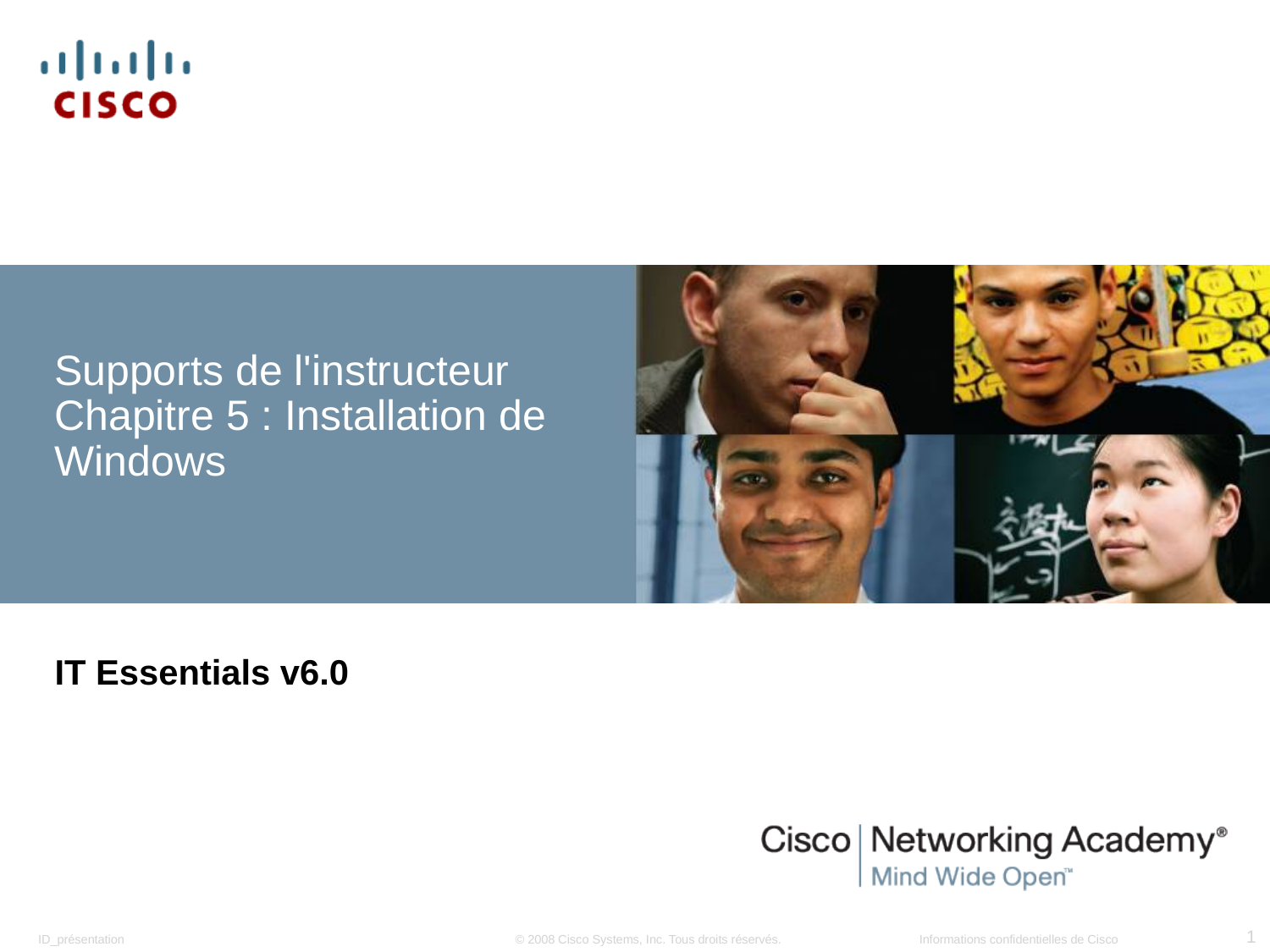

# Supports de l'instructeur Chapitre 5 : Installation de Windows
IT Essentials v6.0